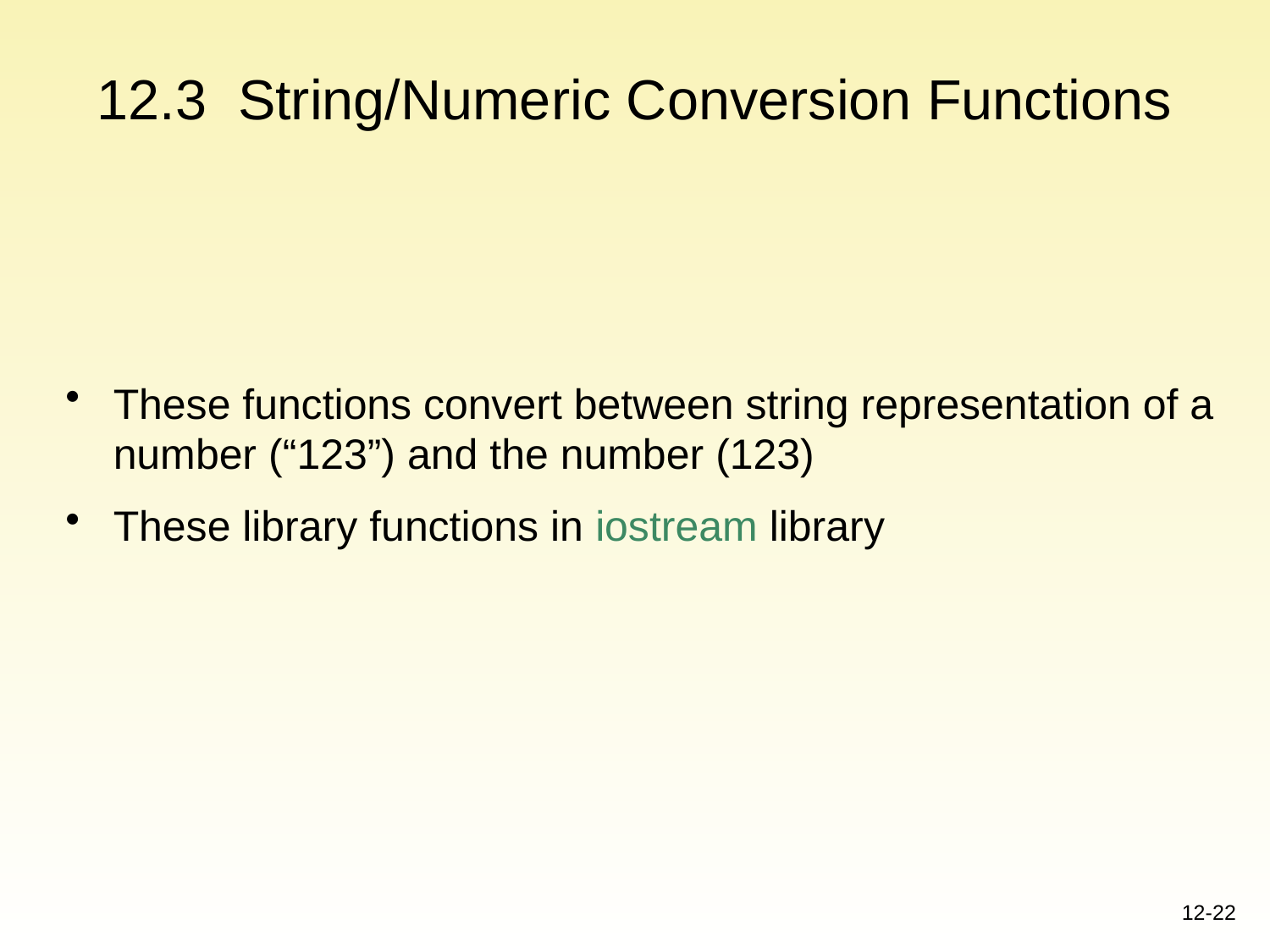

# 12.3  String/Numeric Conversion Functions
These functions convert between string representation of a number (“123”) and the number (123)
These library functions in iostream library

12-22